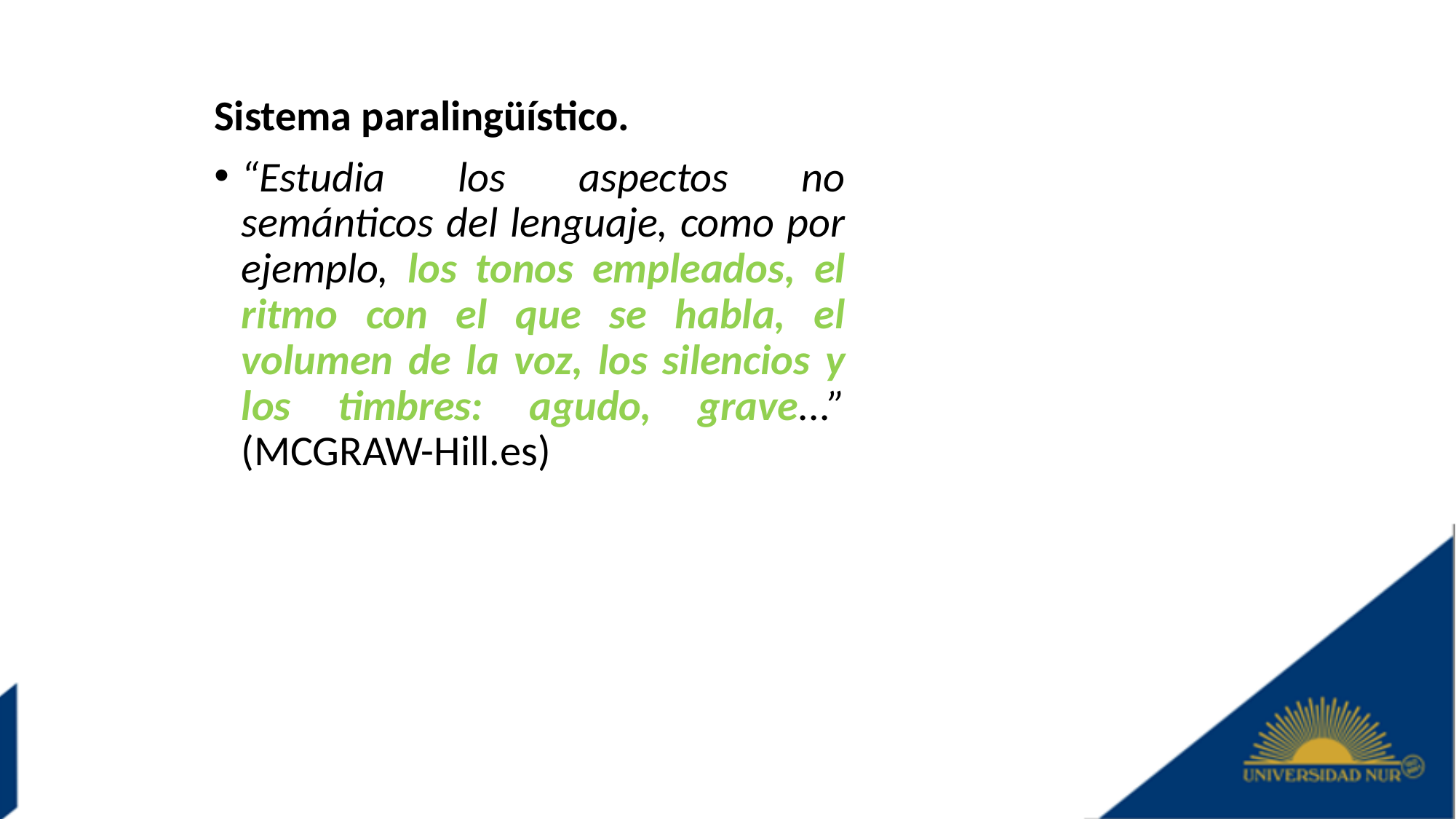

Sistema paralingüístico.
“Estudia los aspectos no semánticos del lenguaje, como por ejemplo, los tonos empleados, el ritmo con el que se habla, el volumen de la voz, los silencios y los timbres: agudo, grave...” (MCGRAW-Hill.es)